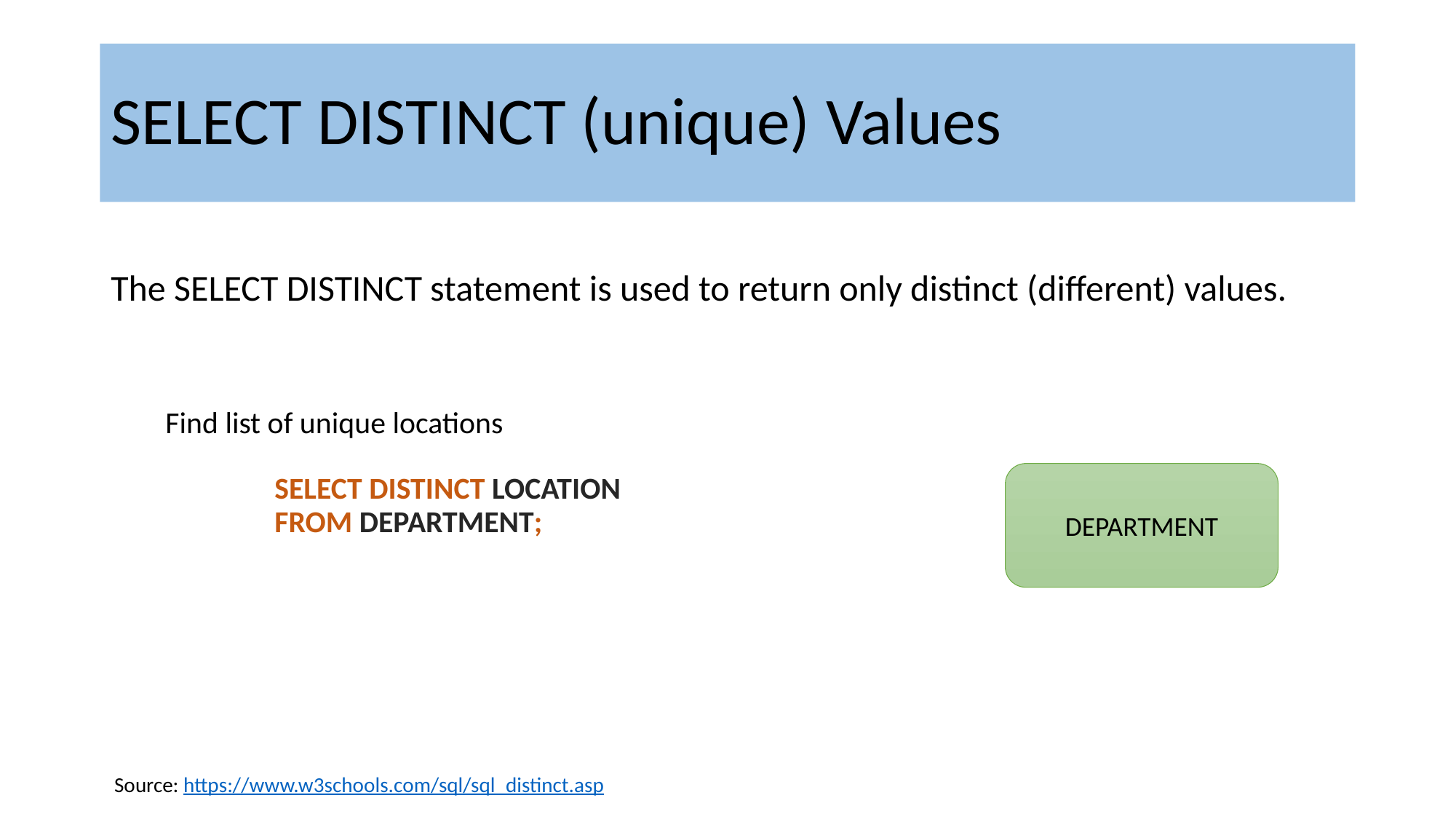

# SELECT DISTINCT (unique) Values

The SELECT DISTINCT statement is used to return only distinct (different) values.

Find list of unique locations
	SELECT DISTINCT LOCATION
	FROM DEPARTMENT;
DEPARTMENT
Source: https://www.w3schools.com/sql/sql_distinct.asp